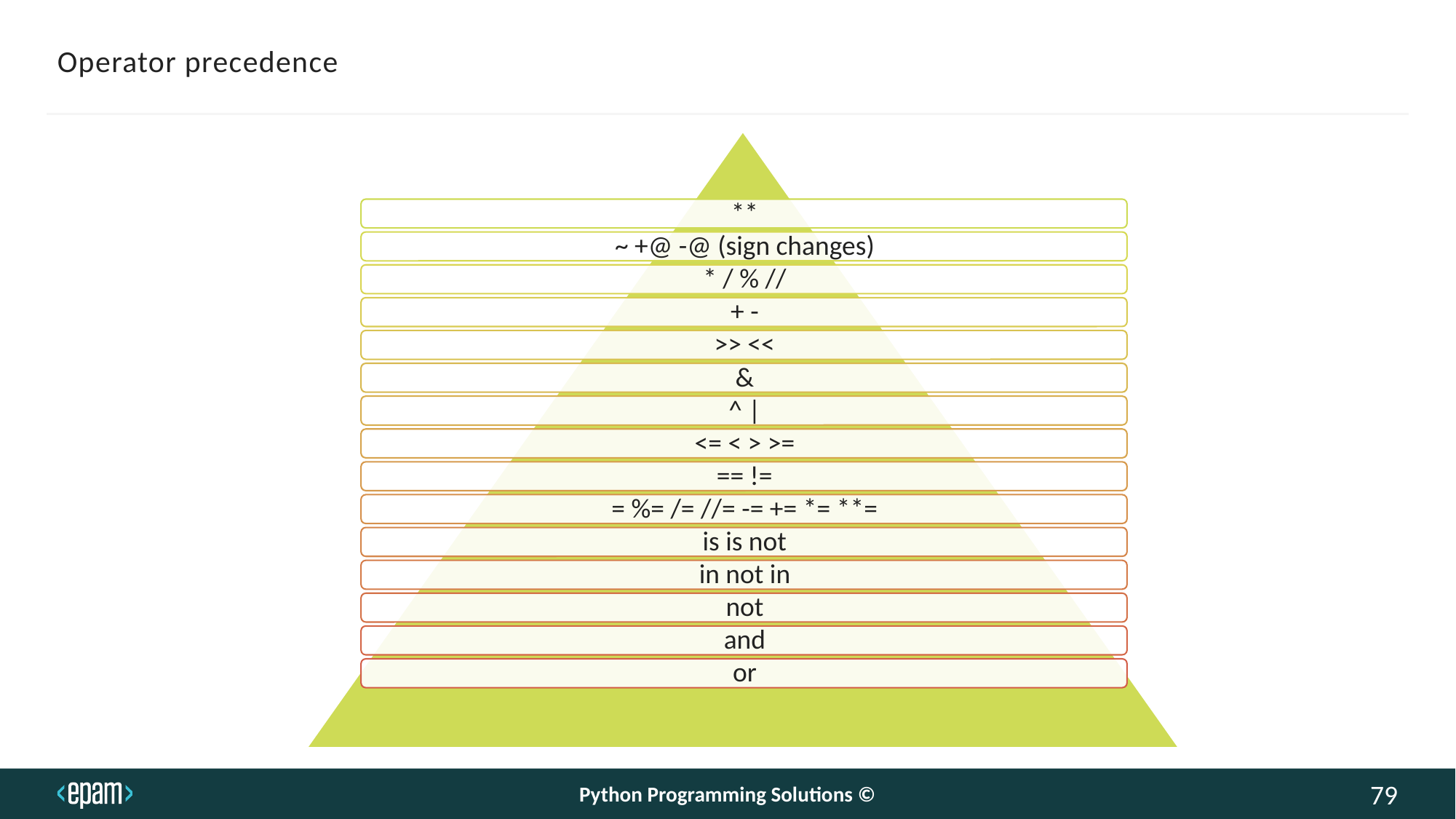

# Operator precedence
**
~ +@ -@ (sign changes)
* / % //
+ -
>> <<
&
^ |
<= < > >=
== !=
= %= /= //= -= += *= **=
is is not
in not in
not
and
or
Python Programming Solutions ©
79